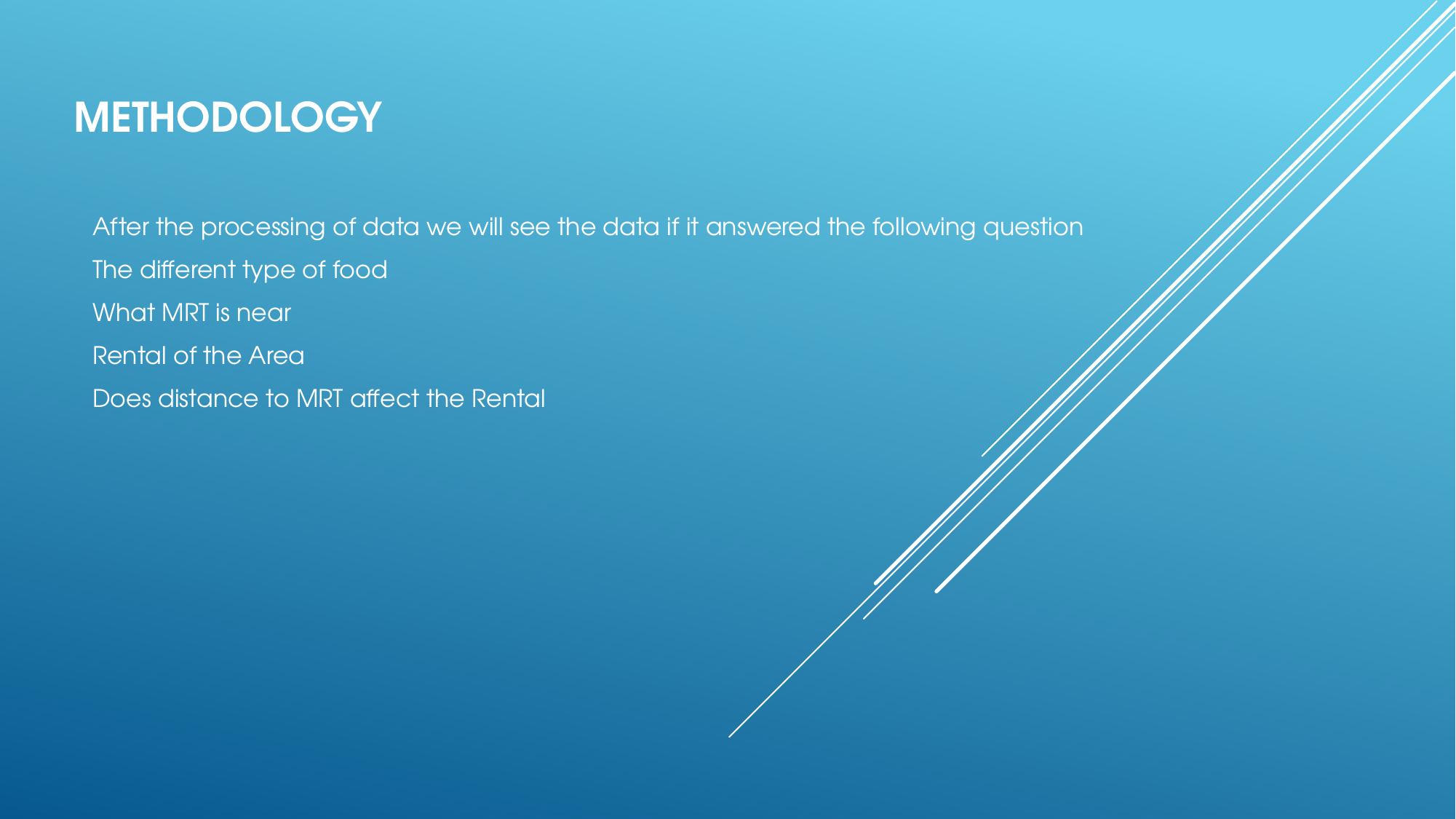

# Methodology

After the processing of data we will see the data if it answered the following question
The different type of food
What MRT is near
Rental of the Area
Does distance to MRT affect the Rental